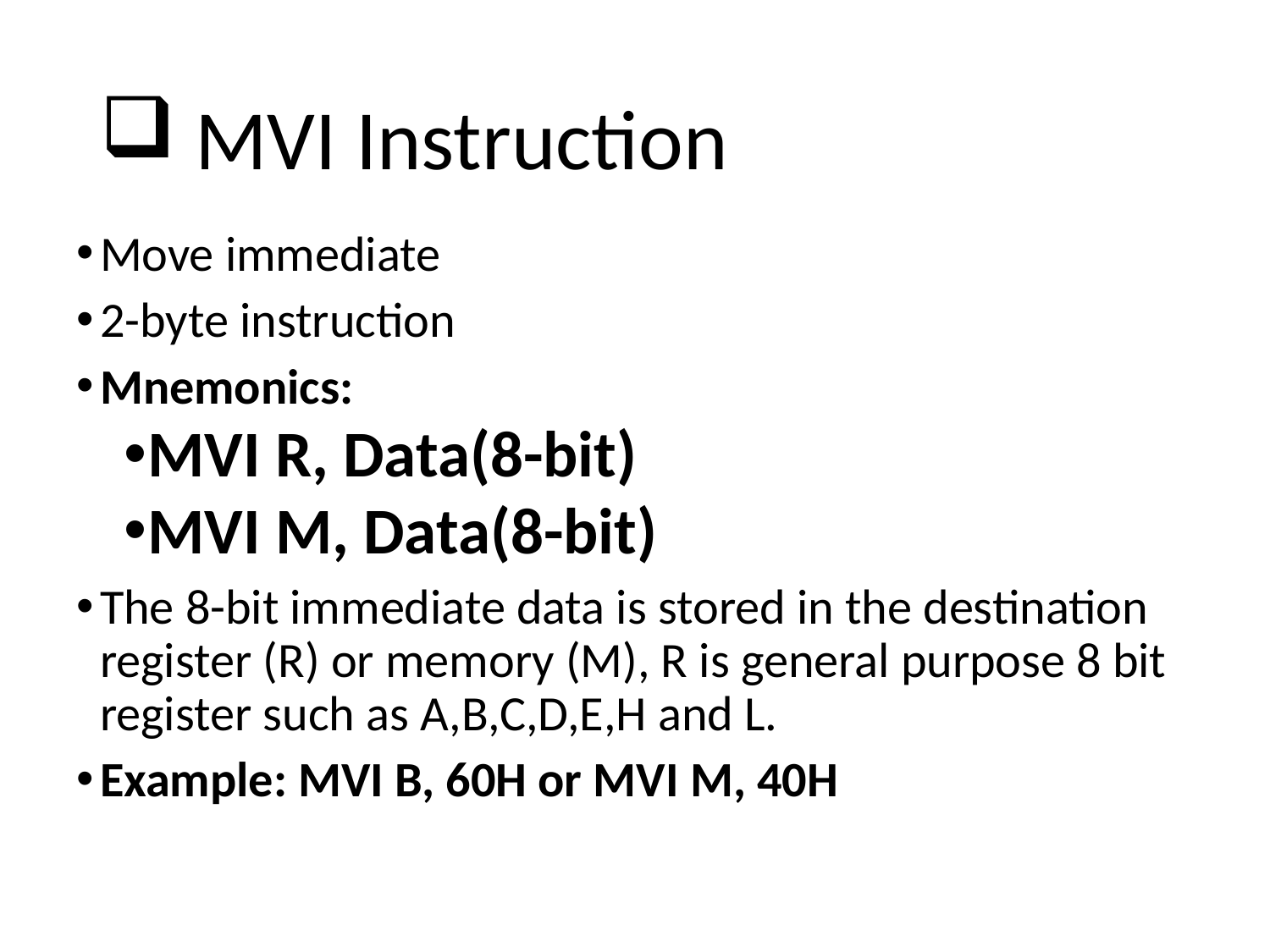

# MVI Instruction
Move immediate
2-byte instruction
Mnemonics:
MVI R, Data(8-bit)
MVI M, Data(8-bit)
The 8-bit immediate data is stored in the destination register (R) or memory (M), R is general purpose 8 bit register such as A,B,C,D,E,H and L.
Example: MVI B, 60H or MVI M, 40H